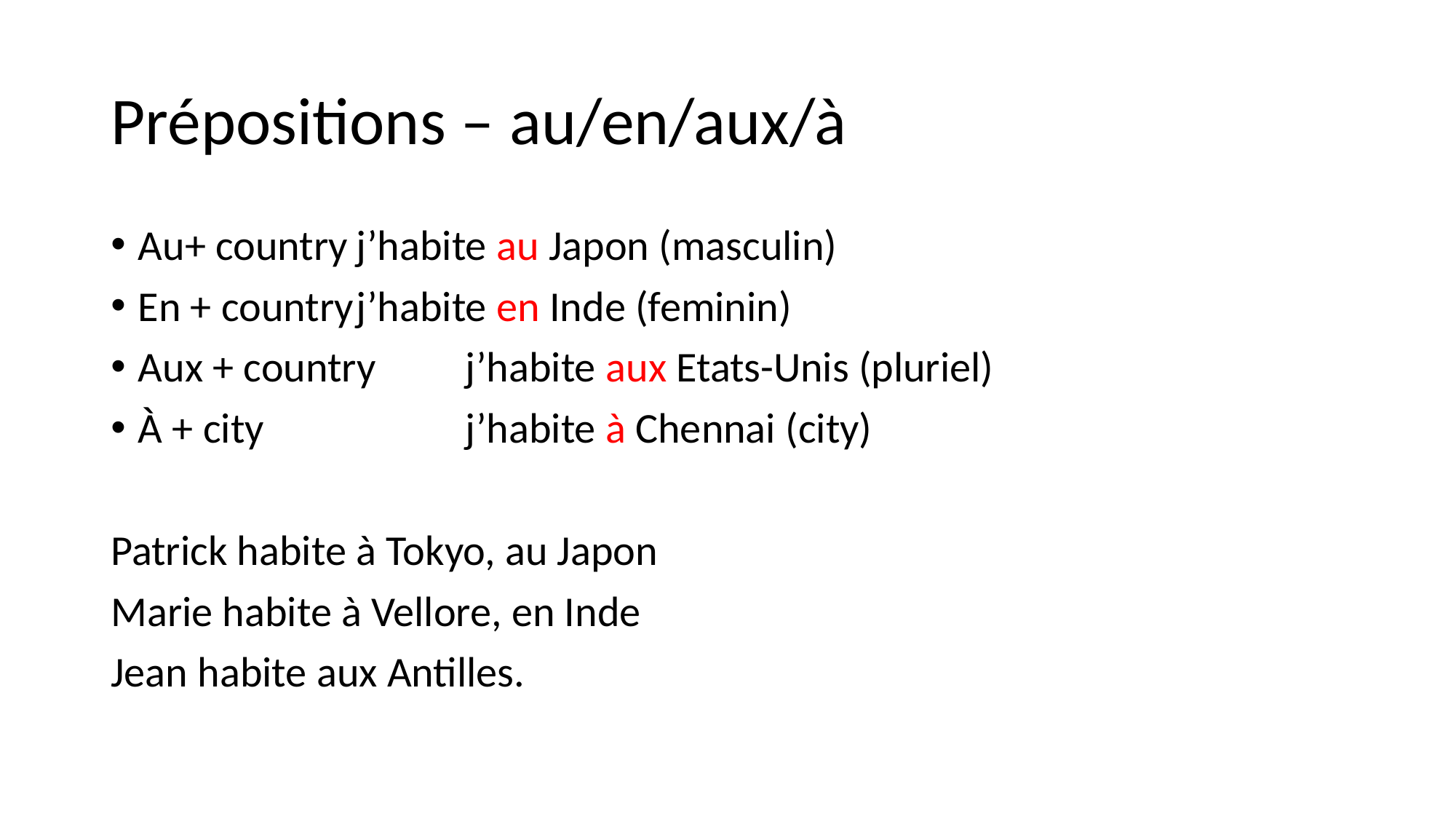

# Prépositions – au/en/aux/à
Au+ country	j’habite au Japon (masculin)
En + country	j’habite en Inde (feminin)
Aux + country	j’habite aux Etats-Unis (pluriel)
À + city		j’habite à Chennai (city)

Patrick habite à Tokyo, au Japon
Marie habite à Vellore, en Inde
Jean habite aux Antilles.